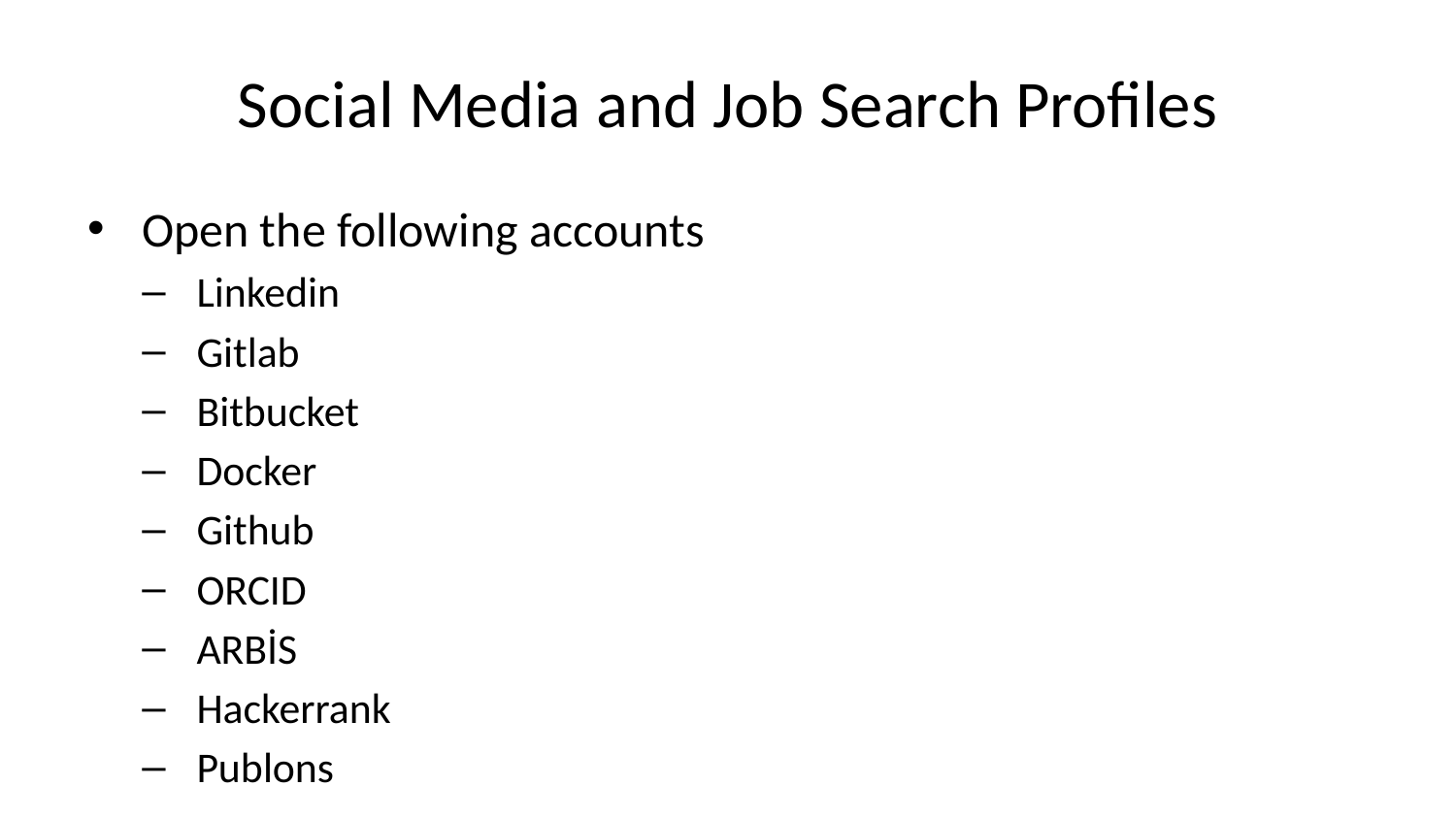

# Social Media and Job Search Profiles
Open the following accounts
Linkedin
Gitlab
Bitbucket
Docker
Github
ORCID
ARBİS
Hackerrank
Publons